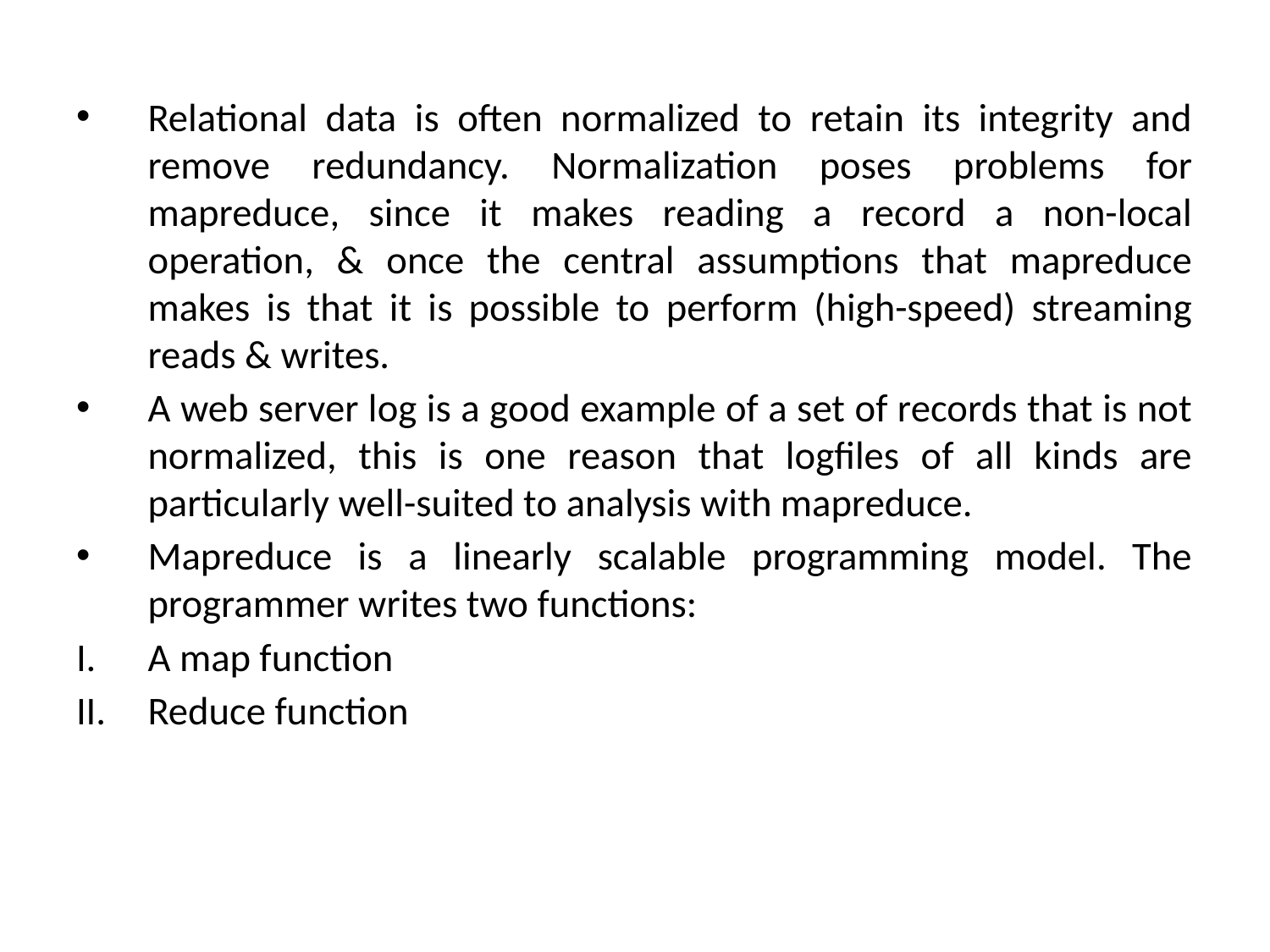

Relational data is often normalized to retain its integrity and remove redundancy. Normalization poses problems for mapreduce, since it makes reading a record a non-local operation, & once the central assumptions that mapreduce makes is that it is possible to perform (high-speed) streaming reads & writes.
A web server log is a good example of a set of records that is not normalized, this is one reason that logfiles of all kinds are particularly well-suited to analysis with mapreduce.
Mapreduce is a linearly scalable programming model. The programmer writes two functions:
A map function
Reduce function